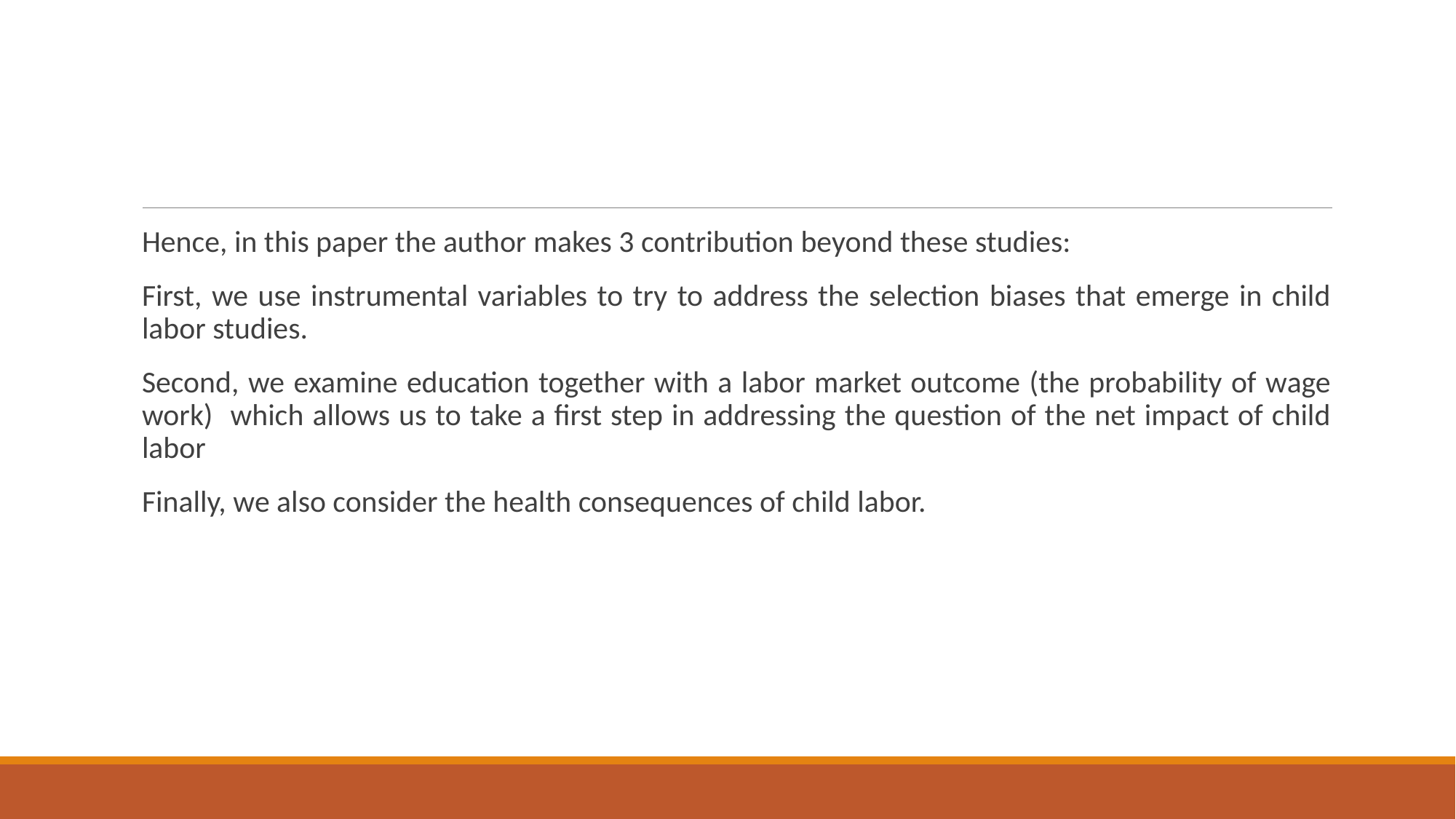

Hence, in this paper the author makes 3 contribution beyond these studies:
First, we use instrumental variables to try to address the selection biases that emerge in child labor studies.
Second, we examine education together with a labor market outcome (the probability of wage work)  which allows us to take a first step in addressing the question of the net impact of child labor
Finally, we also consider the health consequences of child labor.